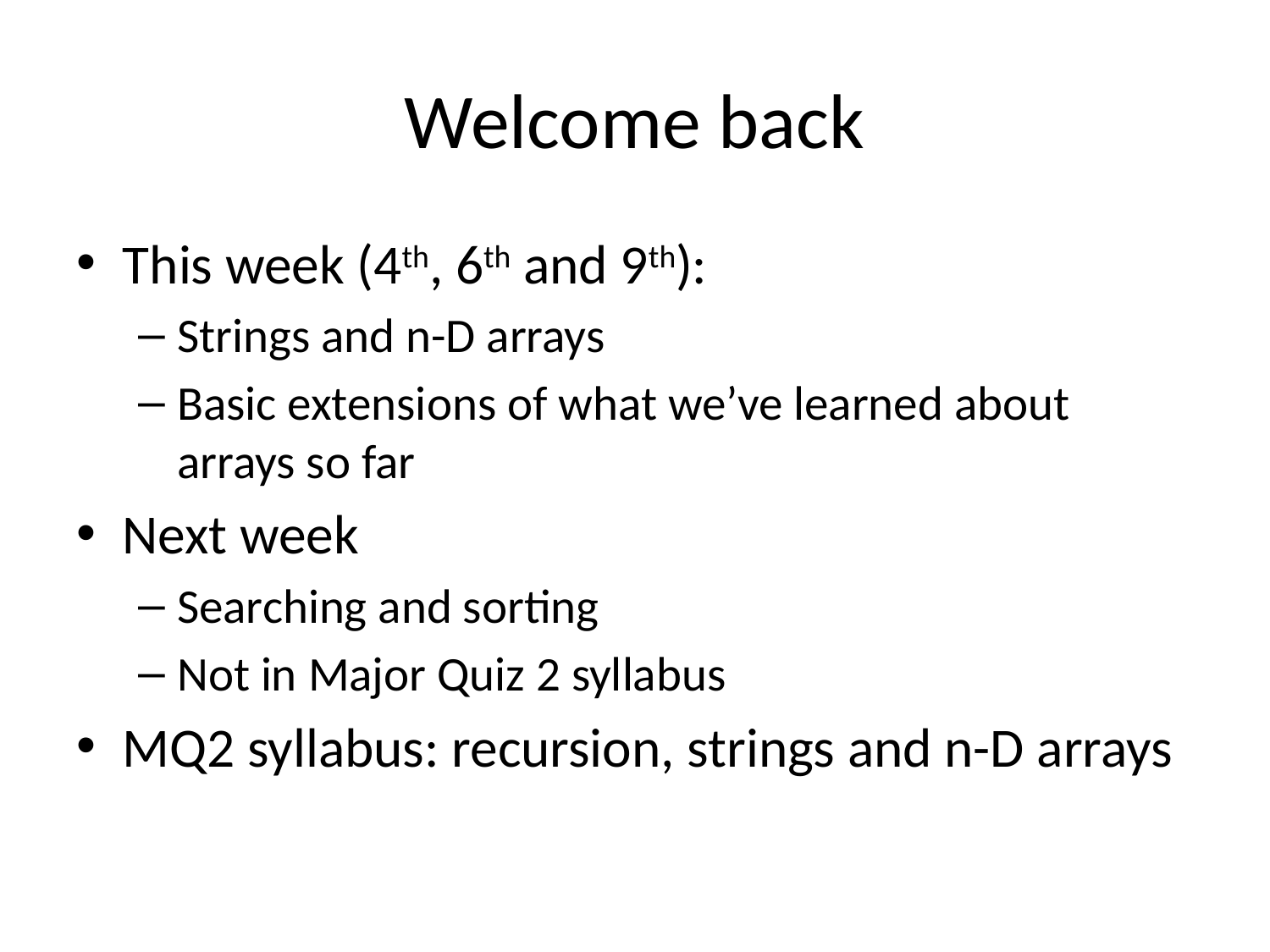

# Welcome back
This week (4th, 6th and 9th):
Strings and n-D arrays
Basic extensions of what we’ve learned about arrays so far
Next week
Searching and sorting
Not in Major Quiz 2 syllabus
MQ2 syllabus: recursion, strings and n-D arrays